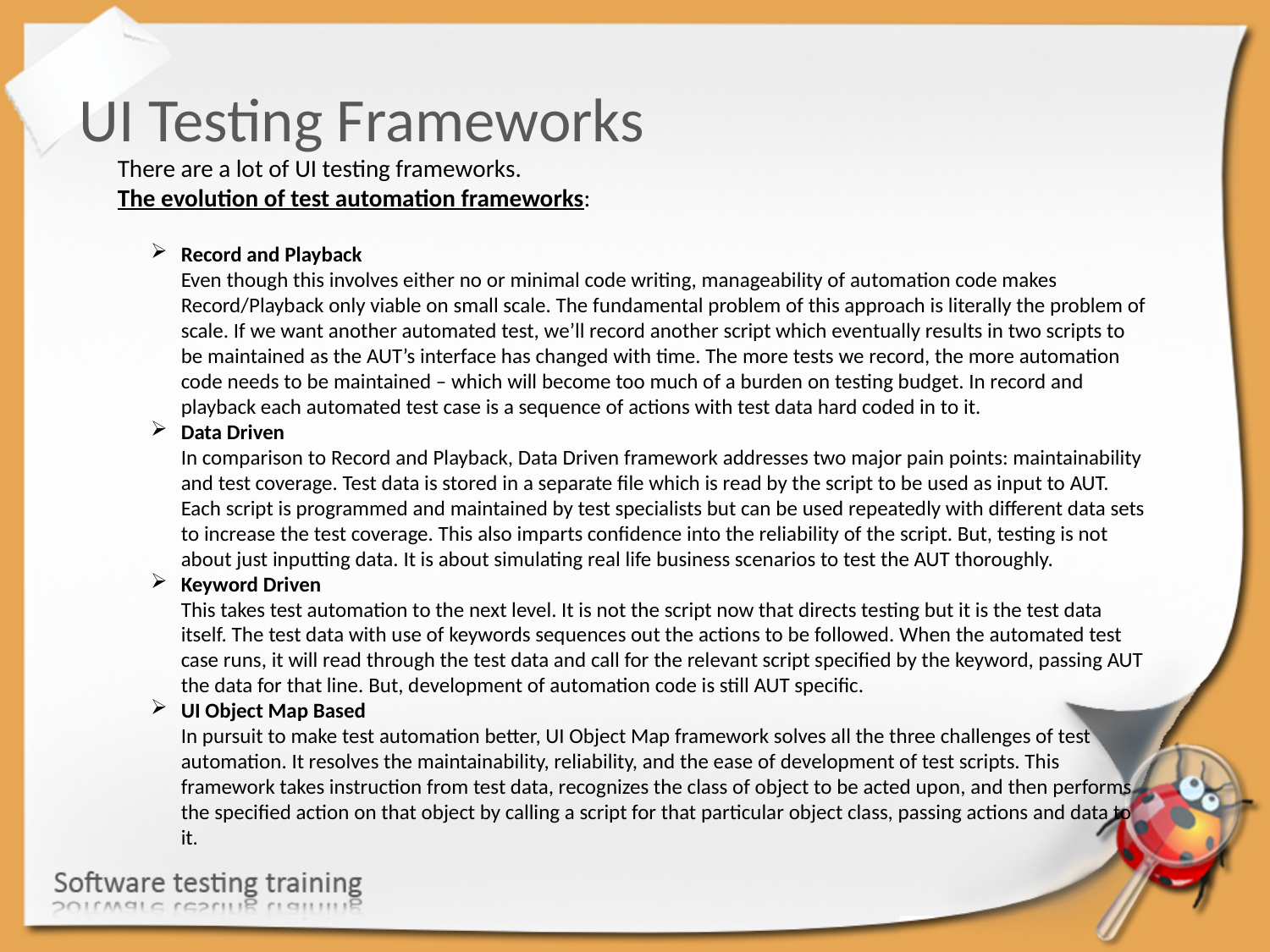

UI Testing Frameworks
There are a lot of UI testing frameworks.
The evolution of test automation frameworks:

Record and Playback
Even though this involves either no or minimal code writing, manageability of automation code makes Record/Playback only viable on small scale. The fundamental problem of this approach is literally the problem of scale. If we want another automated test, we’ll record another script which eventually results in two scripts to be maintained as the AUT’s interface has changed with time. The more tests we record, the more automation code needs to be maintained – which will become too much of a burden on testing budget. In record and playback each automated test case is a sequence of actions with test data hard coded in to it.
Data Driven
In comparison to Record and Playback, Data Driven framework addresses two major pain points: maintainability and test coverage. Test data is stored in a separate file which is read by the script to be used as input to AUT. Each script is programmed and maintained by test specialists but can be used repeatedly with different data sets to increase the test coverage. This also imparts confidence into the reliability of the script. But, testing is not about just inputting data. It is about simulating real life business scenarios to test the AUT thoroughly.
Keyword Driven
This takes test automation to the next level. It is not the script now that directs testing but it is the test data itself. The test data with use of keywords sequences out the actions to be followed. When the automated test case runs, it will read through the test data and call for the relevant script specified by the keyword, passing AUT the data for that line. But, development of automation code is still AUT specific.
UI Object Map Based
In pursuit to make test automation better, UI Object Map framework solves all the three challenges of test automation. It resolves the maintainability, reliability, and the ease of development of test scripts. This framework takes instruction from test data, recognizes the class of object to be acted upon, and then performs the specified action on that object by calling a script for that particular object class, passing actions and data to it.